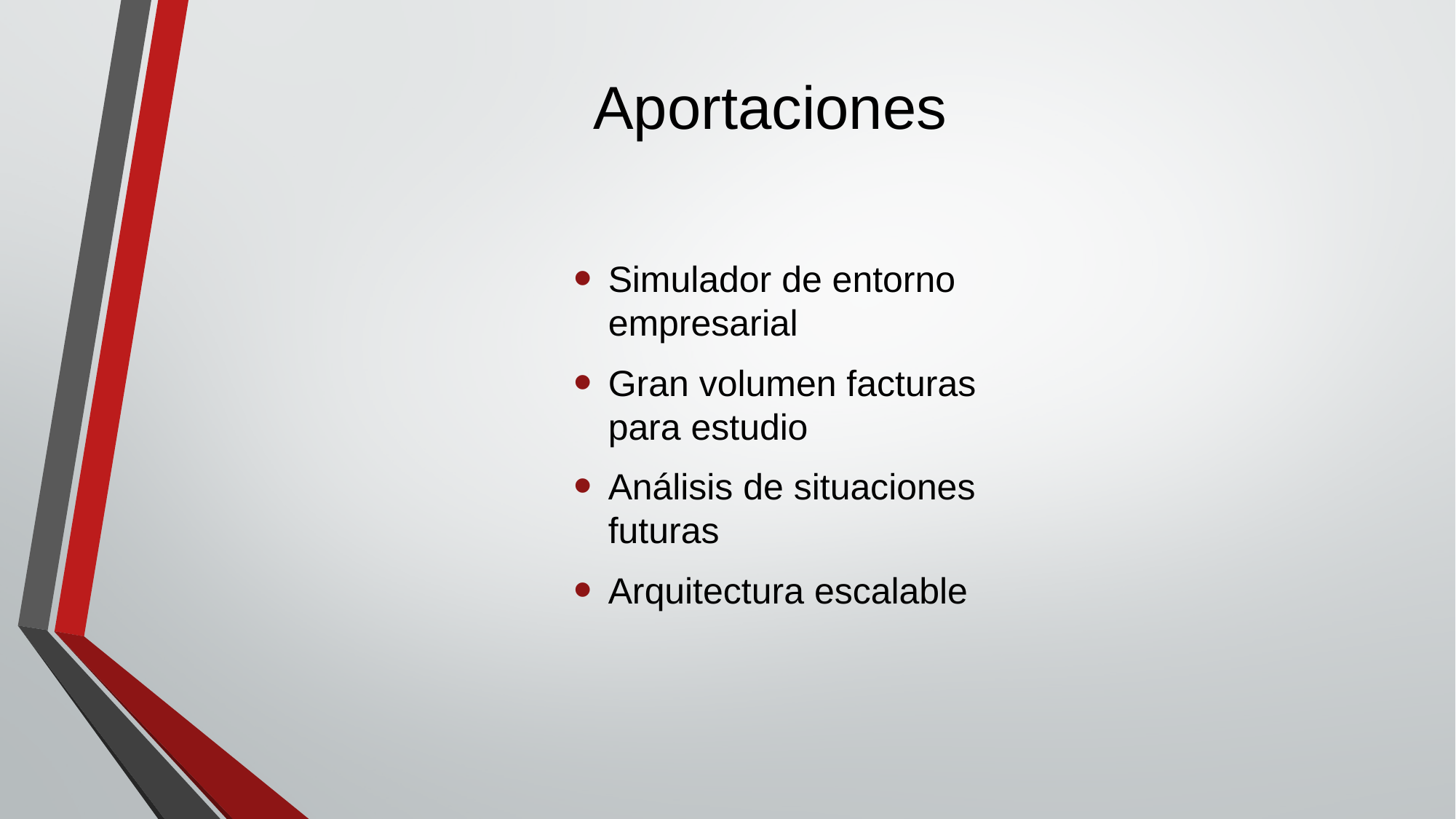

# Aportaciones
Simulador de entorno empresarial
Gran volumen facturas para estudio
Análisis de situaciones futuras
Arquitectura escalable